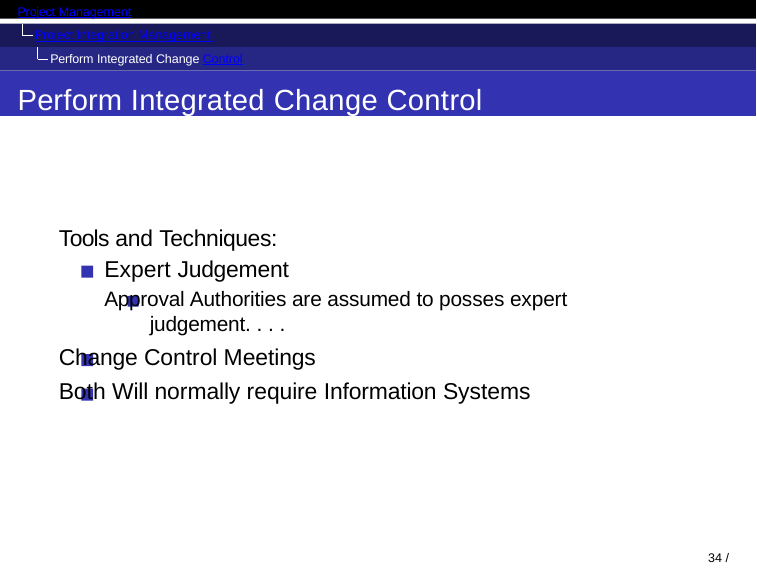

Project Management
Project Integration Management  Perform Integrated Change Control

Perform Integrated Change Control
Tools and Techniques:  Expert Judgement
Approval Authorities are assumed to posses expert  judgement. . . .
Change Control Meetings
Both Will normally require Information Systems

34 / 38